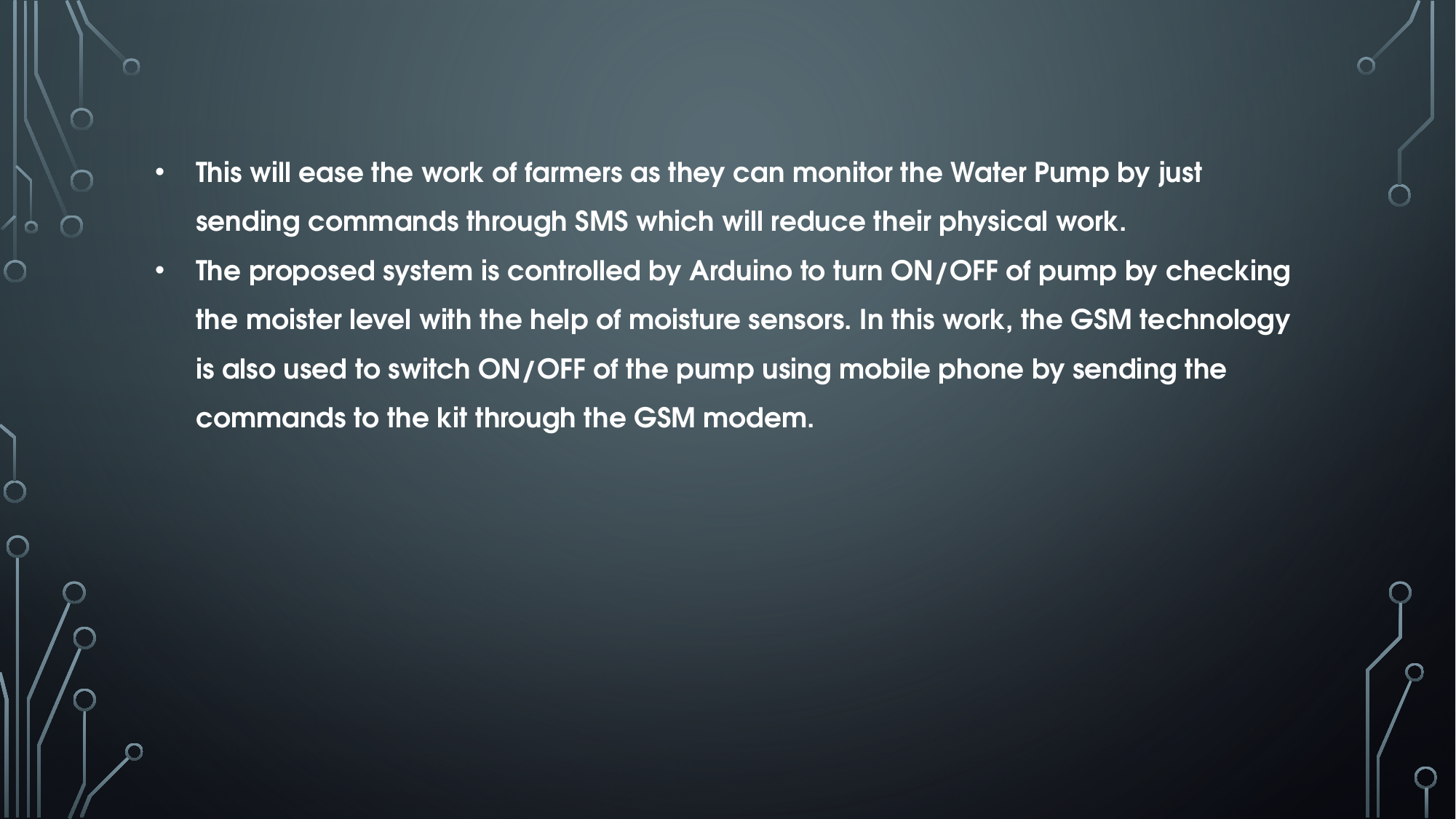

This will ease the work of farmers as they can monitor the Water Pump by just sending commands through SMS which will reduce their physical work.
The proposed system is controlled by Arduino to turn ON/OFF of pump by checking the moister level with the help of moisture sensors. In this work, the GSM technology is also used to switch ON/OFF of the pump using mobile phone by sending the commands to the kit through the GSM modem.